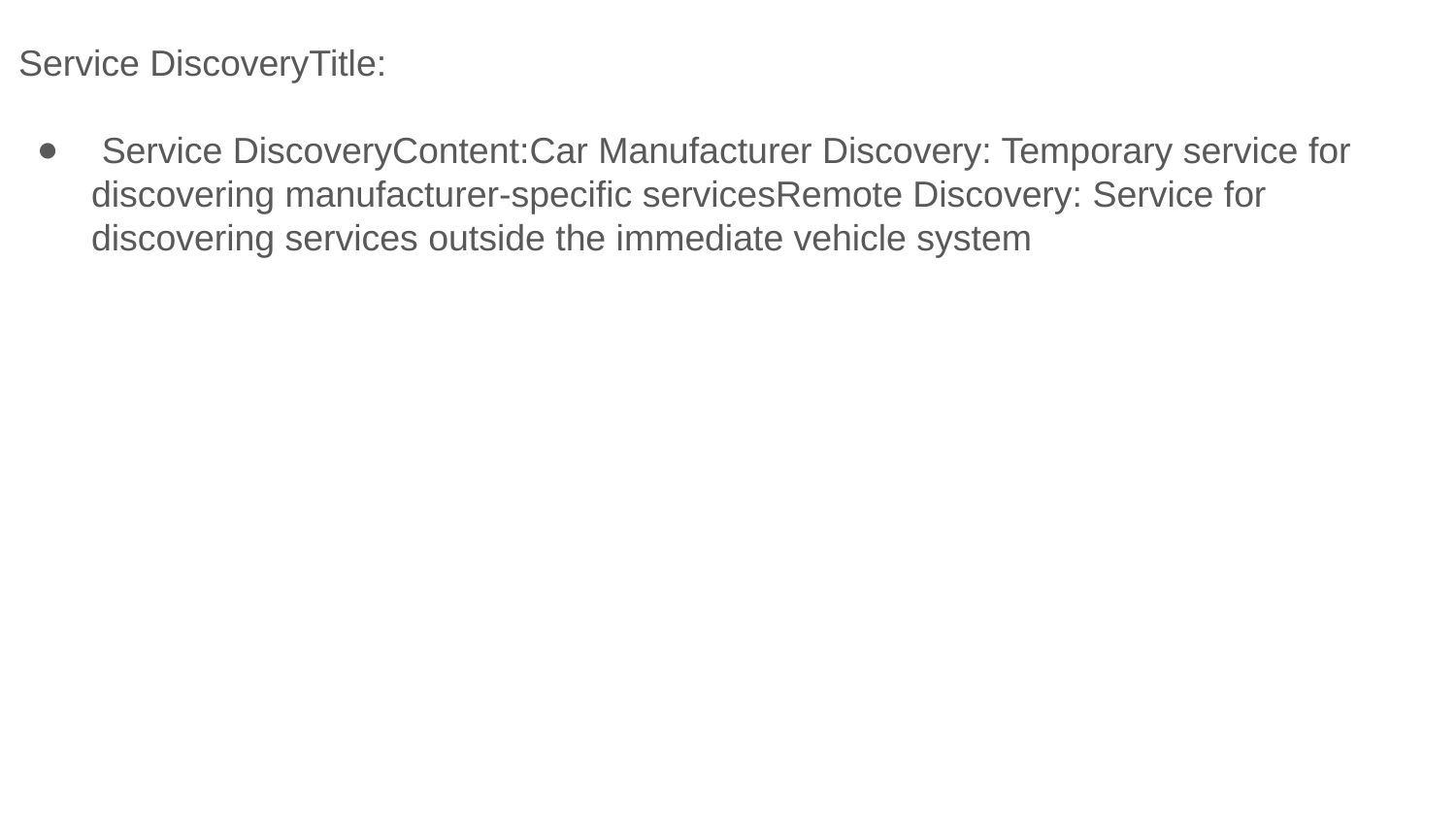

Service DiscoveryTitle:

 Service DiscoveryContent:Car Manufacturer Discovery: Temporary service for discovering manufacturer-specific servicesRemote Discovery: Service for discovering services outside the immediate vehicle system